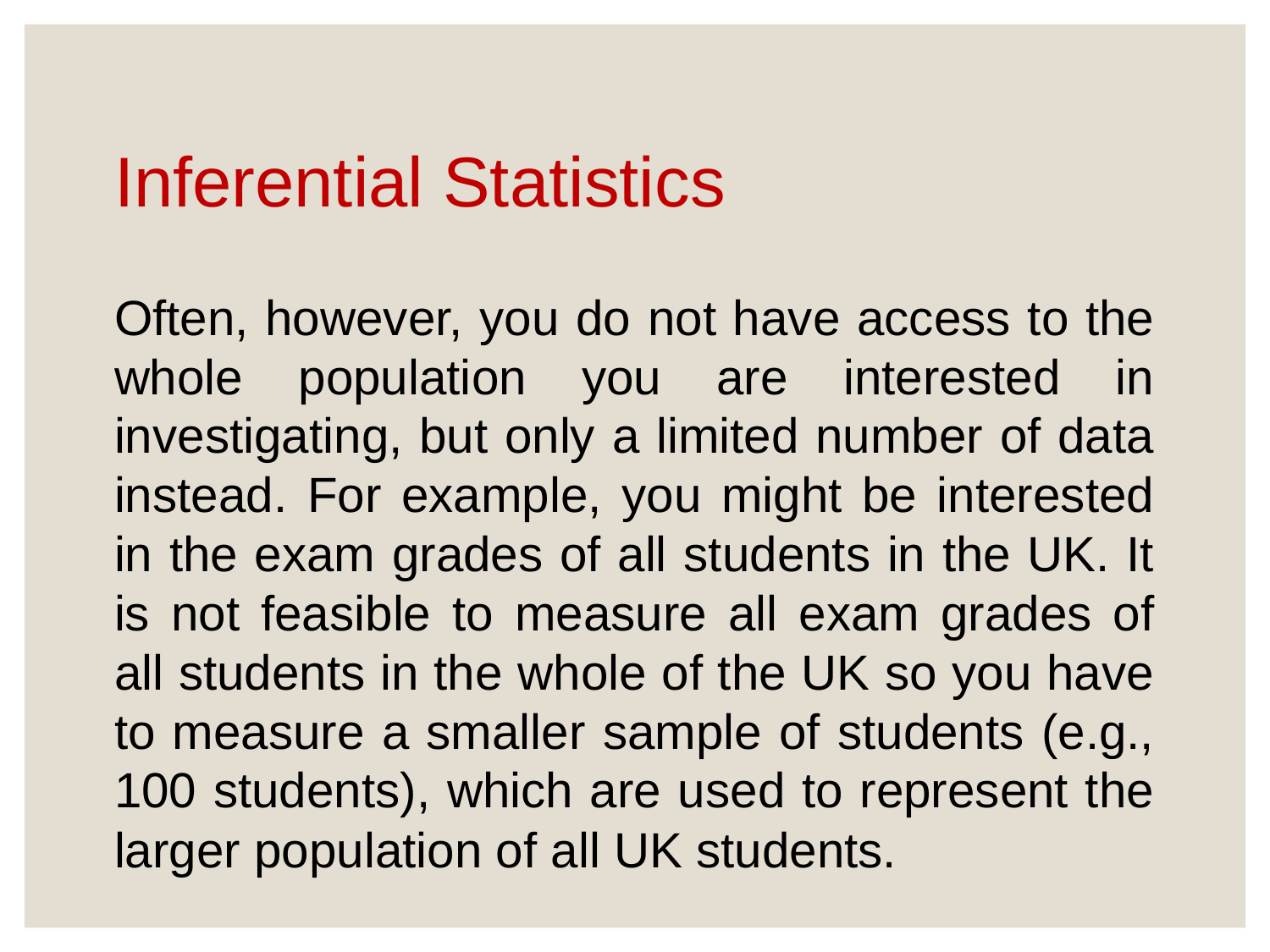

# Inferential Statistics
Often, however, you do not have access to the whole population you are interested in investigating, but only a limited number of data instead. For example, you might be interested in the exam grades of all students in the UK. It is not feasible to measure all exam grades of all students in the whole of the UK so you have to measure a smaller sample of students (e.g., 100 students), which are used to represent the larger population of all UK students.